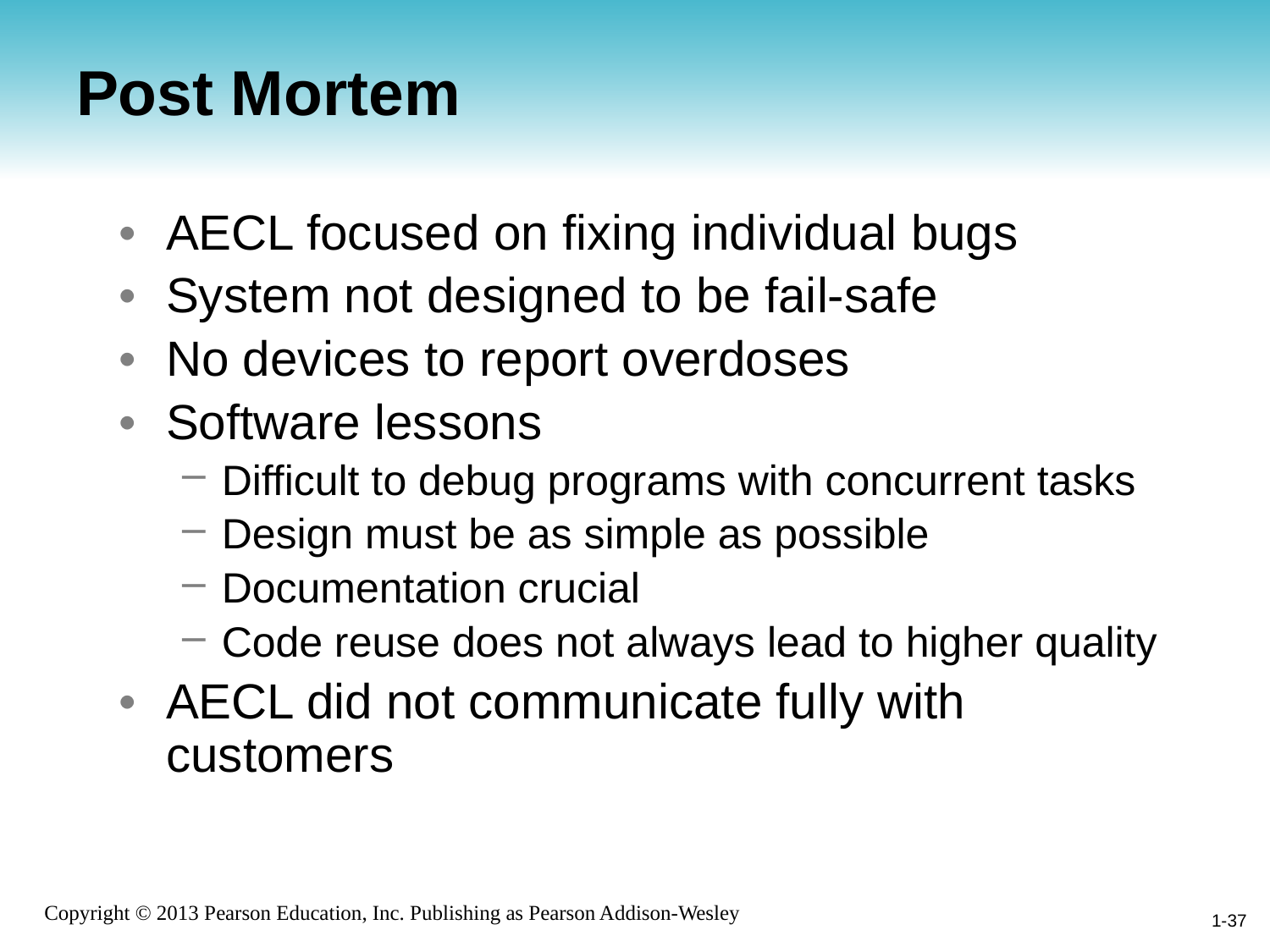

# Post Mortem
AECL focused on fixing individual bugs
System not designed to be fail-safe
No devices to report overdoses
Software lessons
Difficult to debug programs with concurrent tasks
Design must be as simple as possible
Documentation crucial
Code reuse does not always lead to higher quality
AECL did not communicate fully with customers
1-37